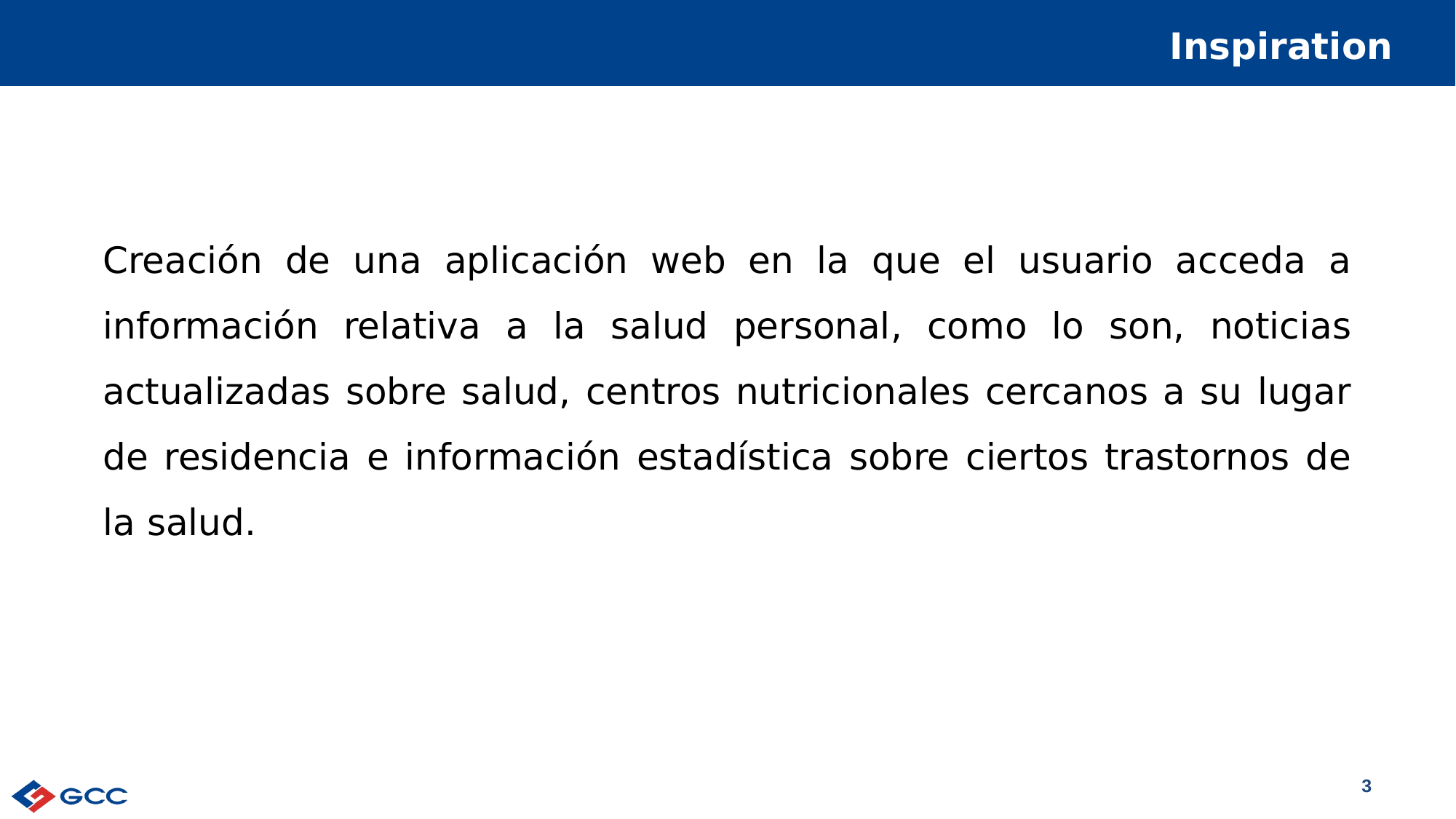

# Inspiration

Creación de una aplicación web en la que el usuario acceda a información relativa a la salud personal, como lo son, noticias actualizadas sobre salud, centros nutricionales cercanos a su lugar de residencia e información estadística sobre ciertos trastornos de la salud.